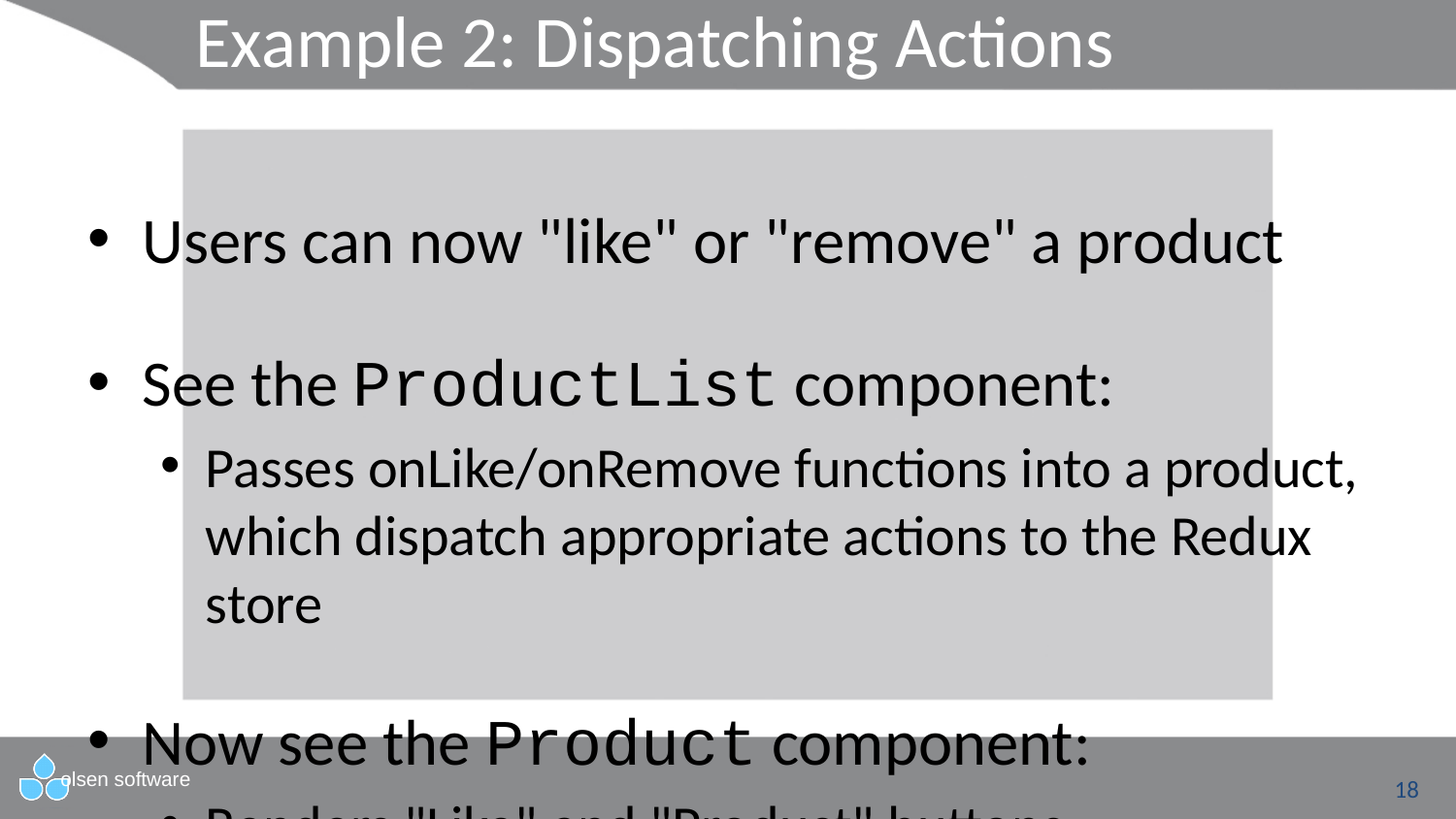

# Example 2: Dispatching Actions
Users can now "like" or "remove" a product

See the ProductList component:
Passes onLike/onRemove functions into a product, which dispatch appropriate actions to the Redux store

Now see the Product component:
Renders "Like" and "Product" buttons
When clicked, invoke the onLike/onRemove functions

Also see the Main component, forces React to render

18